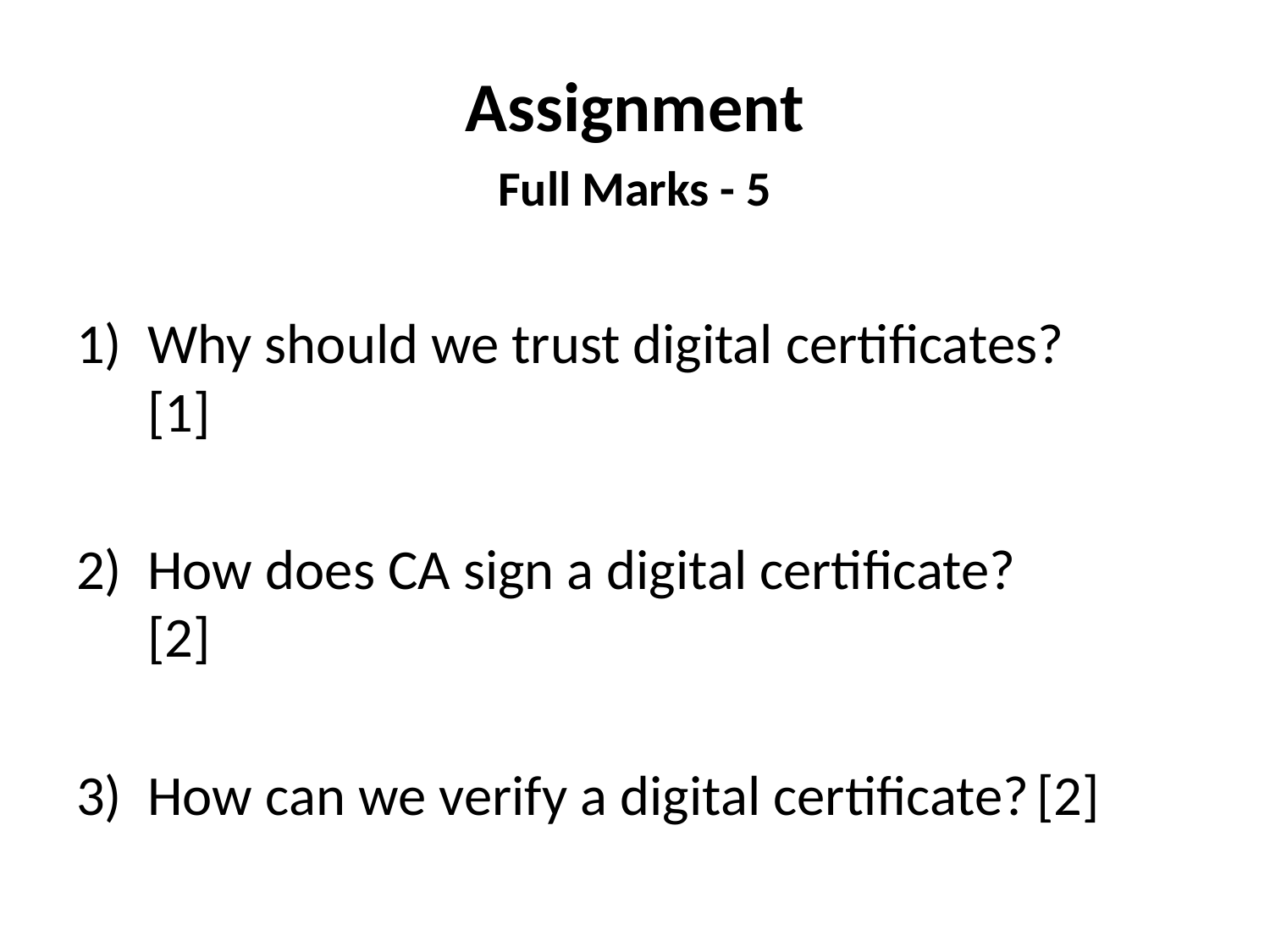

# Assignment Full Marks - 5

Why should we trust digital certificates?	[1]

How does CA sign a digital certificate?		[2]

How can we verify a digital certificate?	[2]